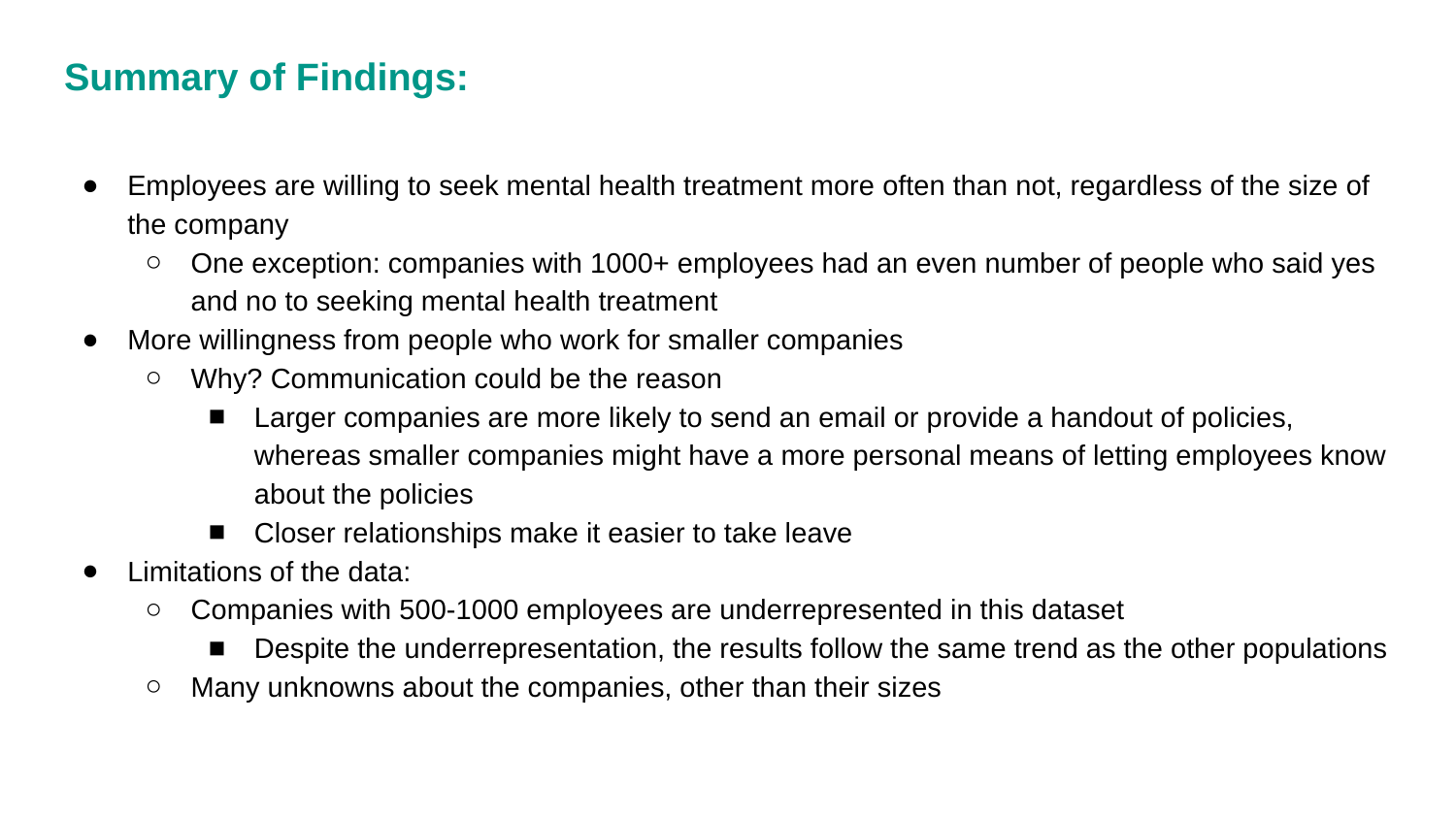

# Summary of Findings:
Employees are willing to seek mental health treatment more often than not, regardless of the size of the company
One exception: companies with 1000+ employees had an even number of people who said yes and no to seeking mental health treatment
More willingness from people who work for smaller companies
Why? Communication could be the reason
Larger companies are more likely to send an email or provide a handout of policies, whereas smaller companies might have a more personal means of letting employees know about the policies
Closer relationships make it easier to take leave
Limitations of the data:
Companies with 500-1000 employees are underrepresented in this dataset
Despite the underrepresentation, the results follow the same trend as the other populations
Many unknowns about the companies, other than their sizes